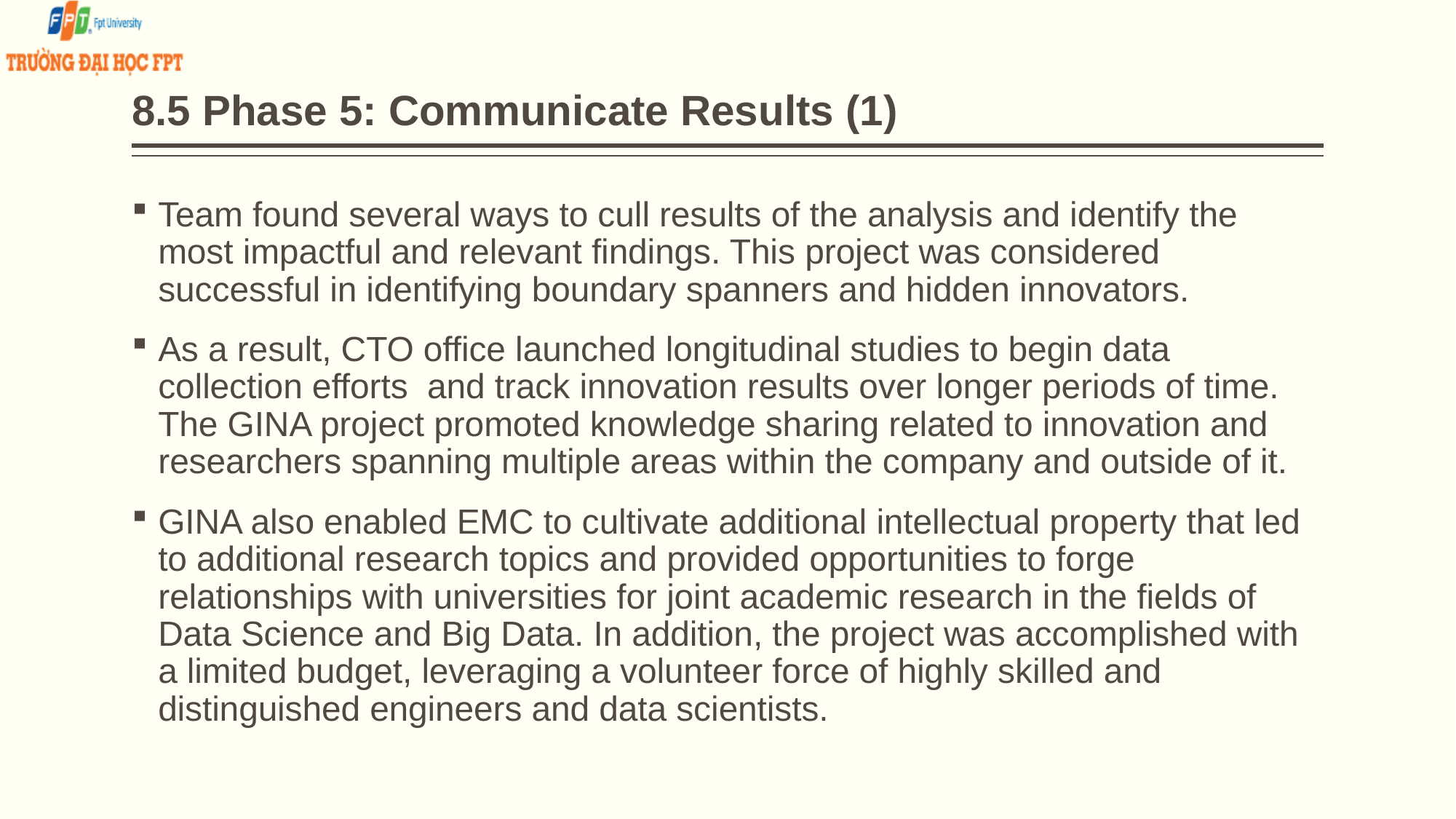

# 8.5 Phase 5: Communicate Results (1)
Team found several ways to cull results of the analysis and identify the most impactful and relevant findings. This project was considered successful in identifying boundary spanners and hidden innovators.
As a result, CTO office launched longitudinal studies to begin data collection efforts  and track innovation results over longer periods of time. The GINA project promoted knowledge sharing related to innovation and researchers spanning multiple areas within the company and outside of it.
GINA also enabled EMC to cultivate additional intellectual property that led to additional research topics and provided opportunities to forge relationships with universities for joint academic research in the fields of Data Science and Big Data. In addition, the project was accomplished with a limited budget, leveraging a volunteer force of highly skilled and distinguished engineers and data scientists.